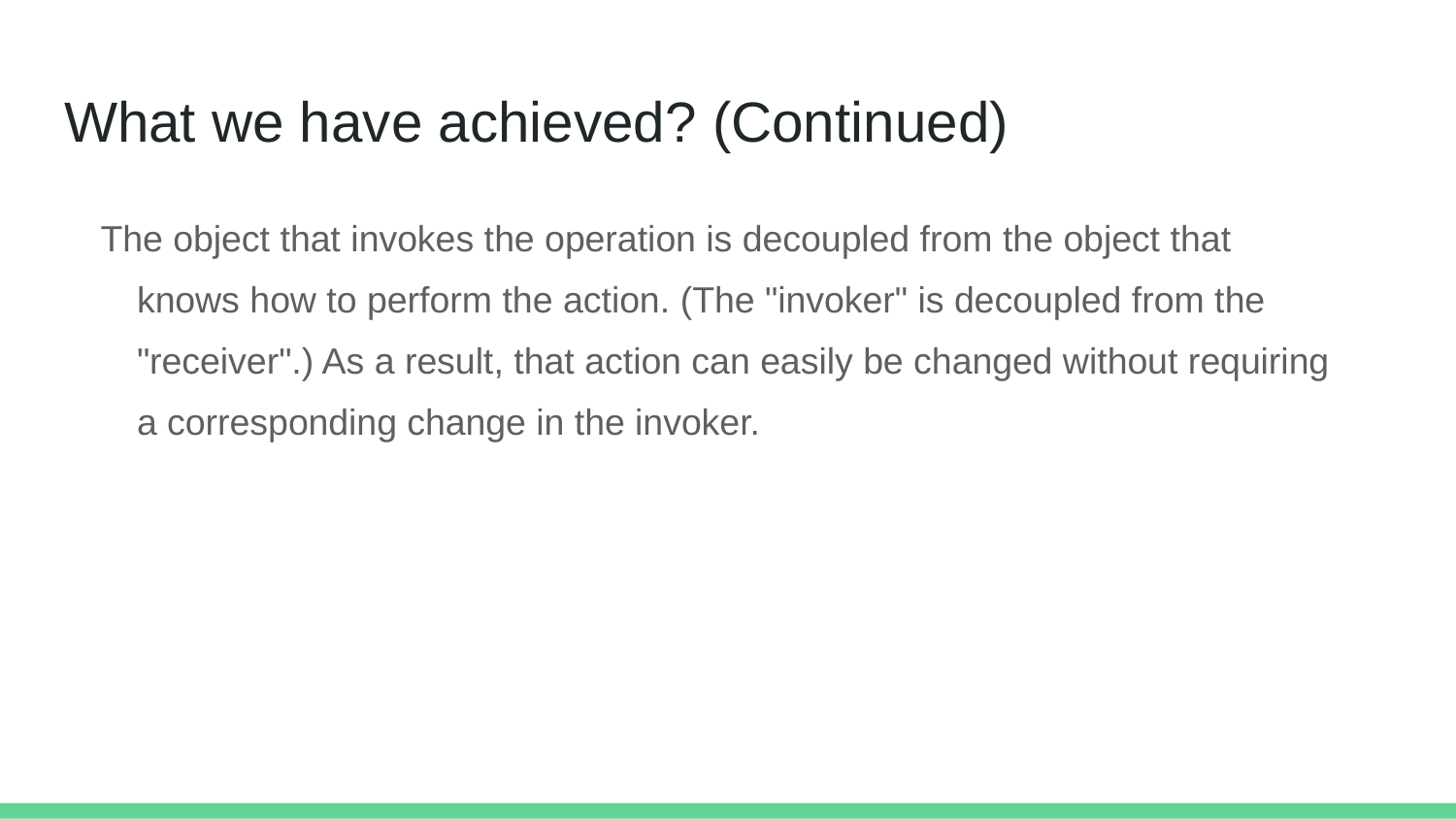

# What we have achieved? (Continued)
The object that invokes the operation is decoupled from the object that knows how to perform the action. (The "invoker" is decoupled from the "receiver".) As a result, that action can easily be changed without requiring a corresponding change in the invoker.